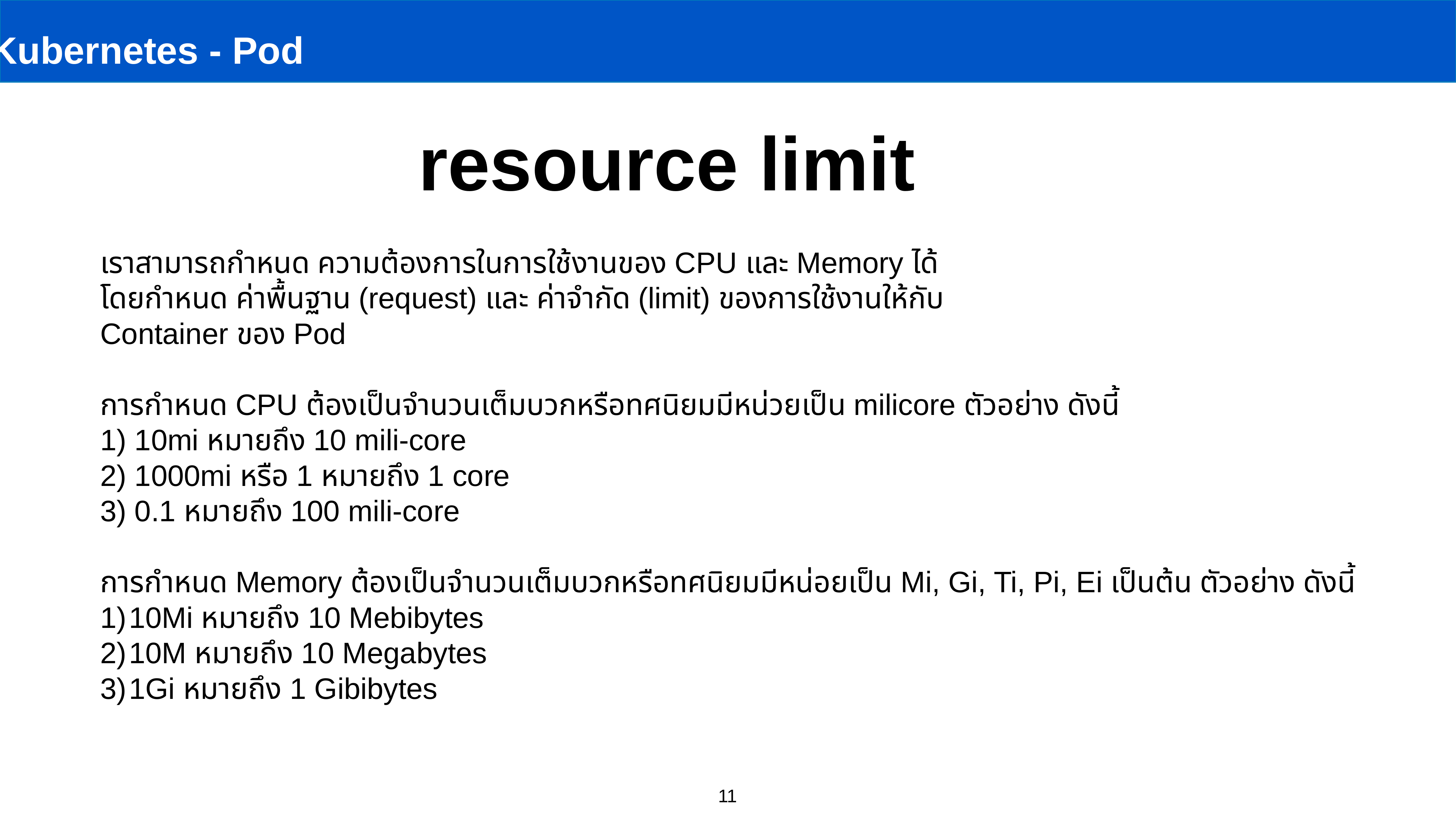

Kubernetes - Pod
resource limit
เราสามารถกำหนด ความต้องการในการใช้งานของ CPU และ Memory ได้
โดยกำหนด ค่าพื้นฐาน (request) และ ค่าจำกัด (limit) ของการใช้งานให้กับ
Container ของ Pod

การกำหนด CPU ต้องเป็นจำนวนเต็มบวกหรือทศนิยมมีหน่วยเป็น milicore ตัวอย่าง ดังนี้
1) 10mi หมายถึง 10 mili-core
2) 1000mi หรือ 1 หมายถึง 1 core
3) 0.1 หมายถึง 100 mili-core

การกำหนด Memory ต้องเป็นจำนวนเต็มบวกหรือทศนิยมมีหน่อยเป็น Mi, Gi, Ti, Pi, Ei เป็นต้น ตัวอย่าง ดังนี้
10Mi หมายถึง 10 Mebibytes
10M หมายถึง 10 Megabytes
1Gi หมายถึง 1 Gibibytes
11